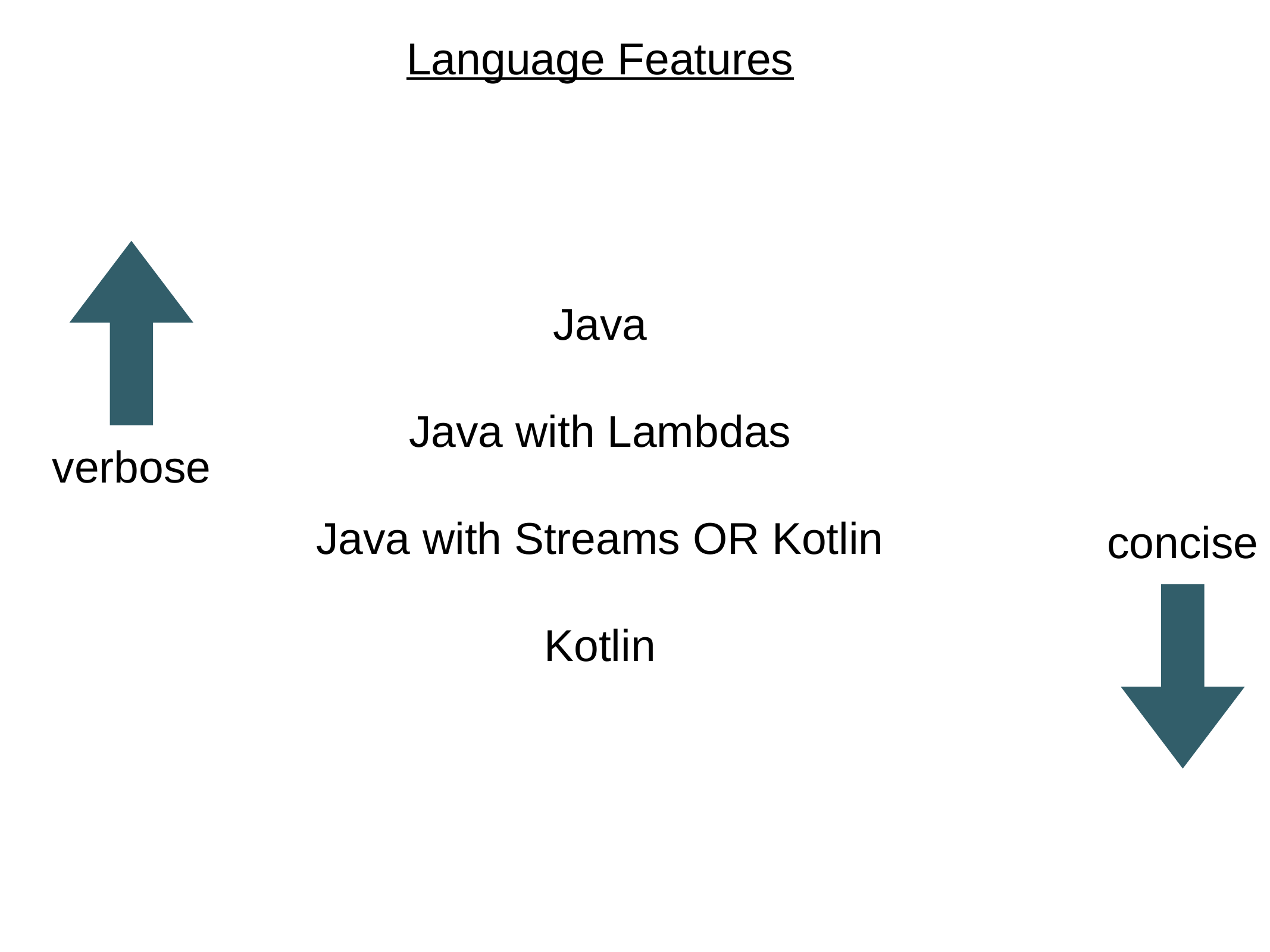

Language Features

Java

Java with Lambdas

Java with Streams OR Kotlin

Kotlin

verbose
concise